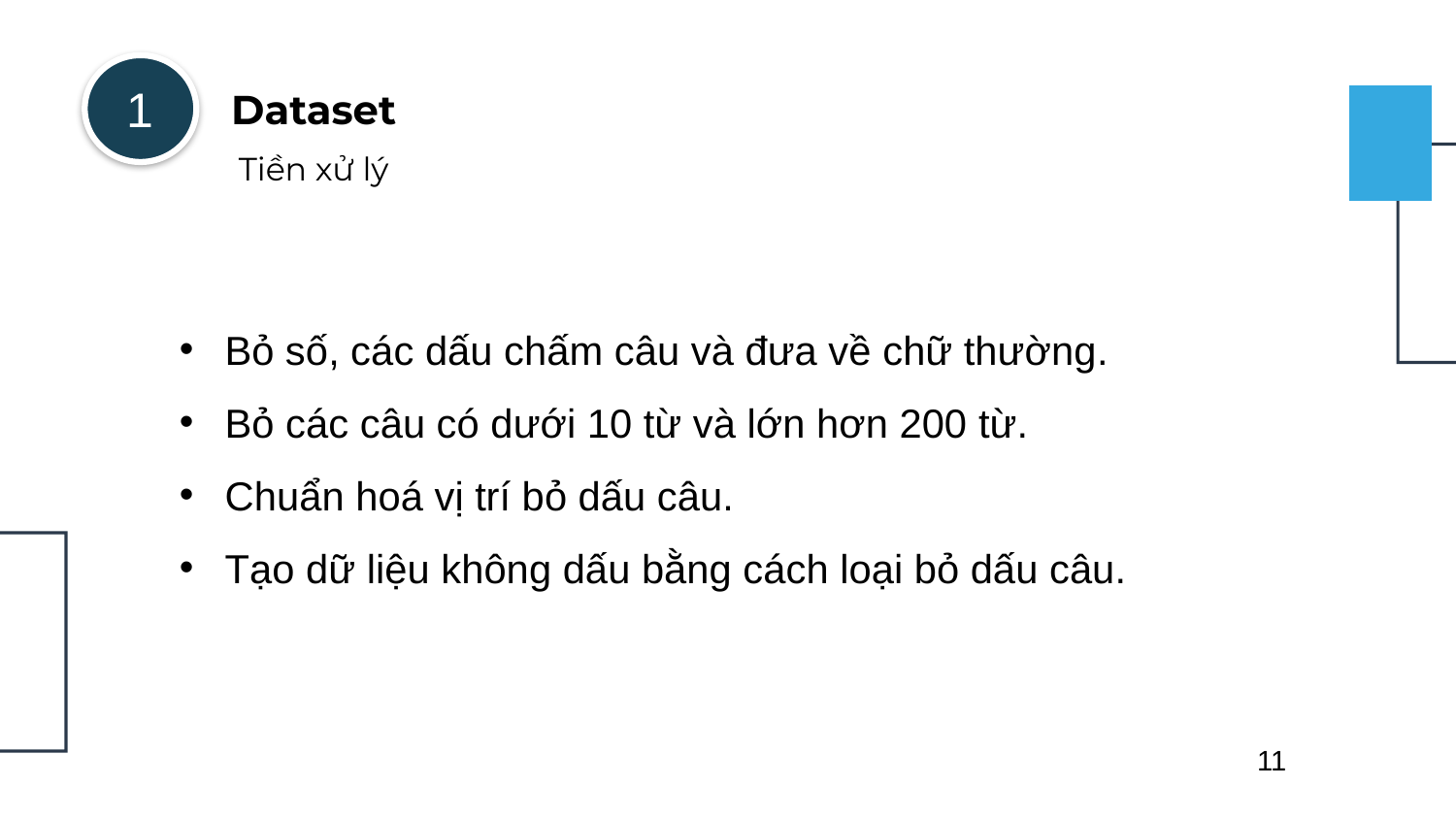

1
Dataset
Tiền xử lý
Bỏ số, các dấu chấm câu và đưa về chữ thường.
Bỏ các câu có dưới 10 từ và lớn hơn 200 từ.
Chuẩn hoá vị trí bỏ dấu câu.
Tạo dữ liệu không dấu bằng cách loại bỏ dấu câu.